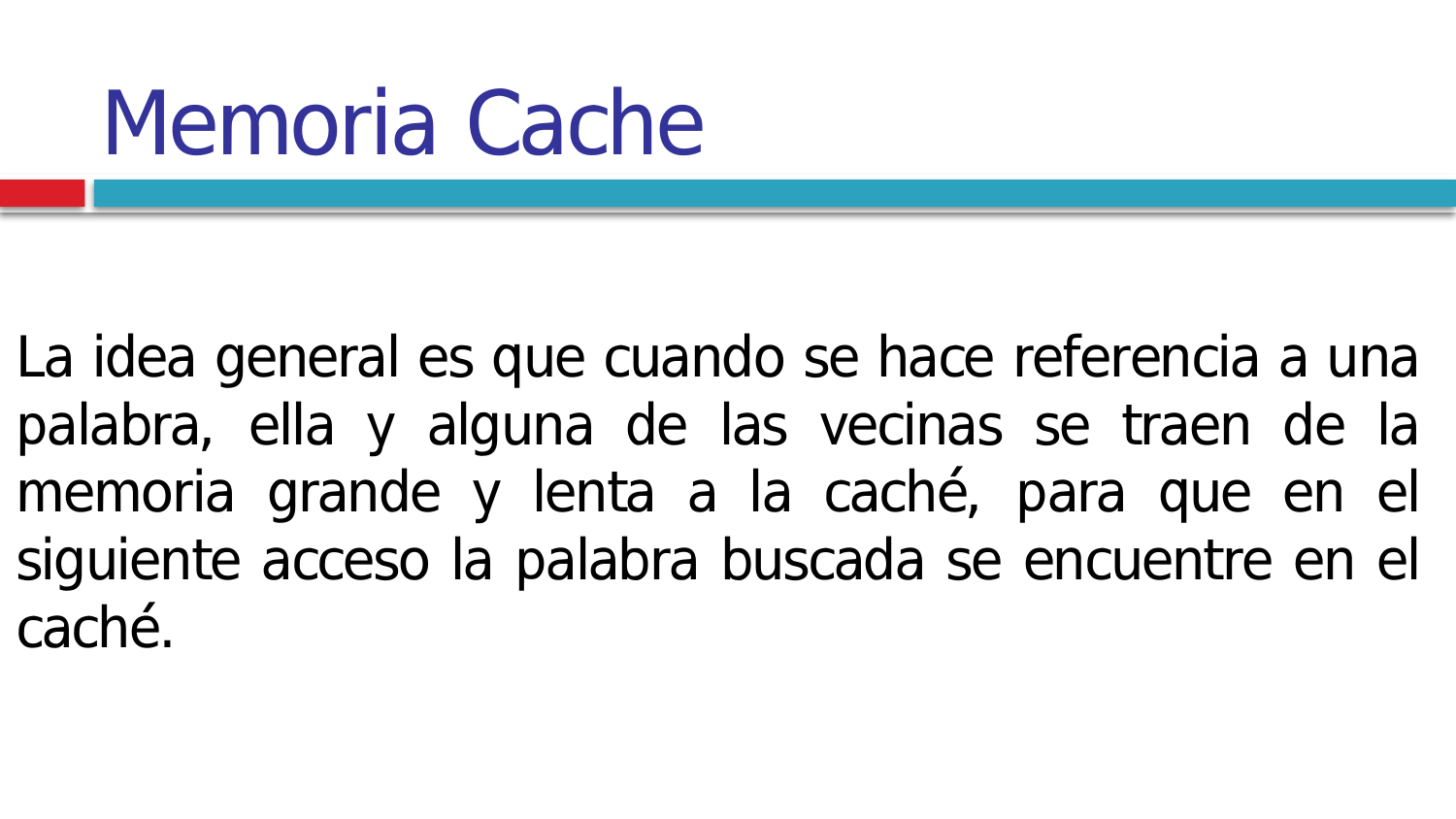

Memoria Cache

La idea general es que cuando se hace referencia a una palabra, ella y alguna de las vecinas se traen de la memoria grande y lenta a la caché, para que en el siguiente acceso la palabra buscada se encuentre en el caché.